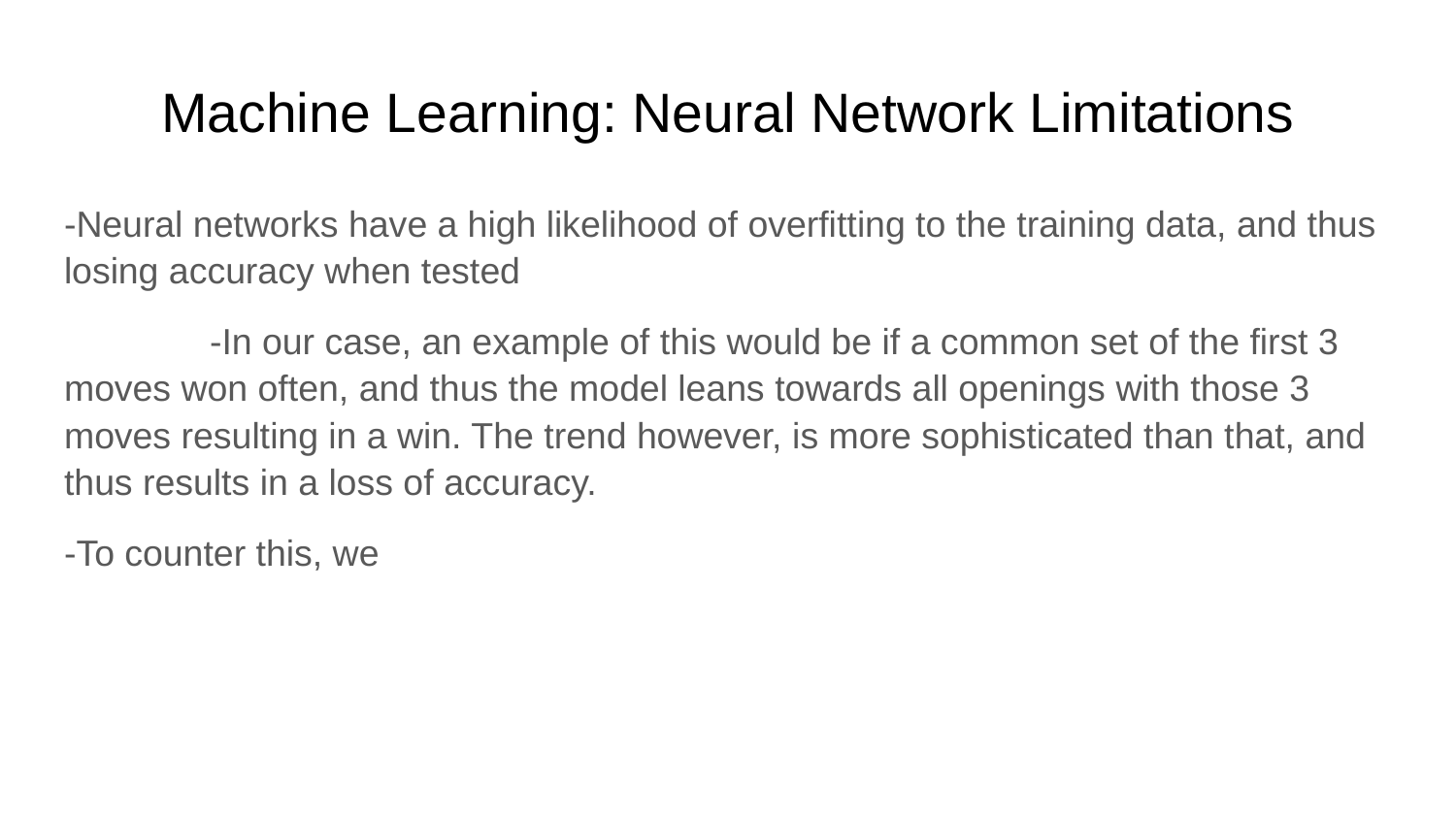

# Machine Learning: Neural Network Limitations
-Neural networks have a high likelihood of overfitting to the training data, and thus losing accuracy when tested
	-In our case, an example of this would be if a common set of the first 3 moves won often, and thus the model leans towards all openings with those 3 moves resulting in a win. The trend however, is more sophisticated than that, and thus results in a loss of accuracy.
-To counter this, we